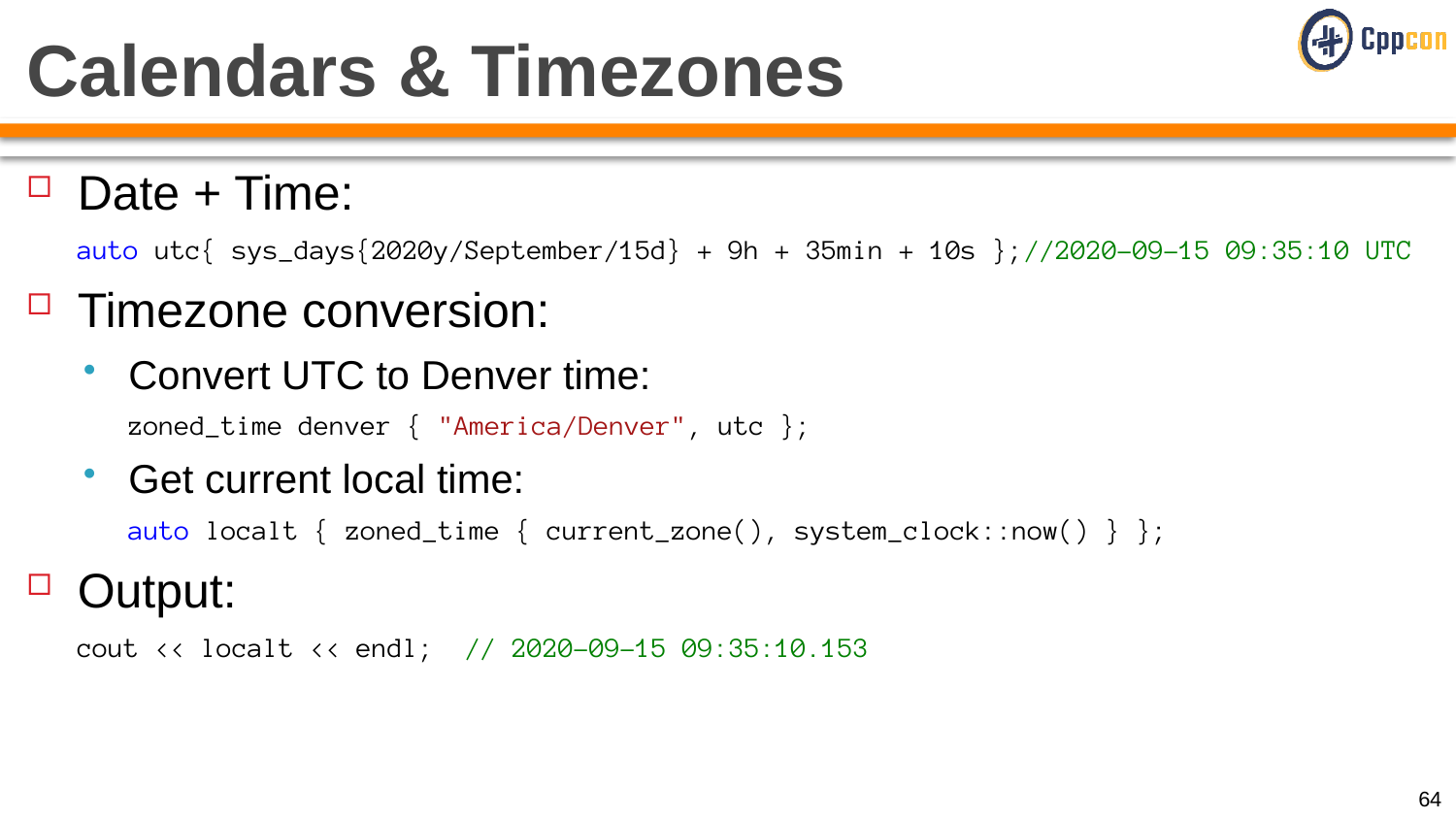

# Calendars & Timezones
Date + Time:
auto utc{ sys_days{2020y/September/15d} + 9h + 35min + 10s };//2020-09-15 09:35:10 UTC
Timezone conversion:
Convert UTC to Denver time:
zoned_time denver { "America/Denver", utc };
Get current local time:
auto localt { zoned_time { current_zone(), system_clock::now() } };
Output:
cout << localt << endl;  // 2020-09-15 09:35:10.153